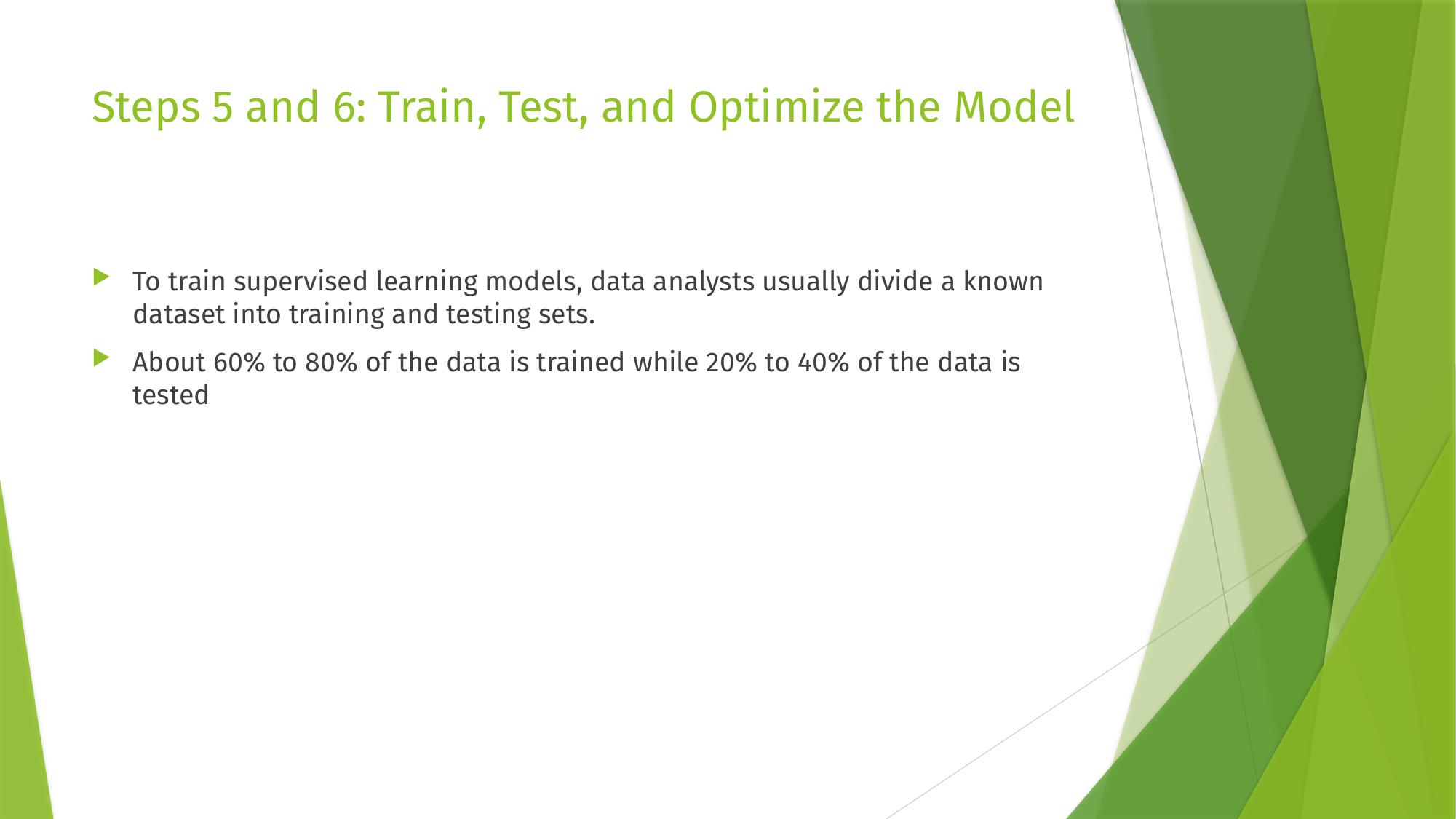

# Steps 5 and 6: Train, Test, and Optimize the Model
To train supervised learning models, data analysts usually divide a known dataset into training and testing sets.
About 60% to 80% of the data is trained while 20% to 40% of the data is tested